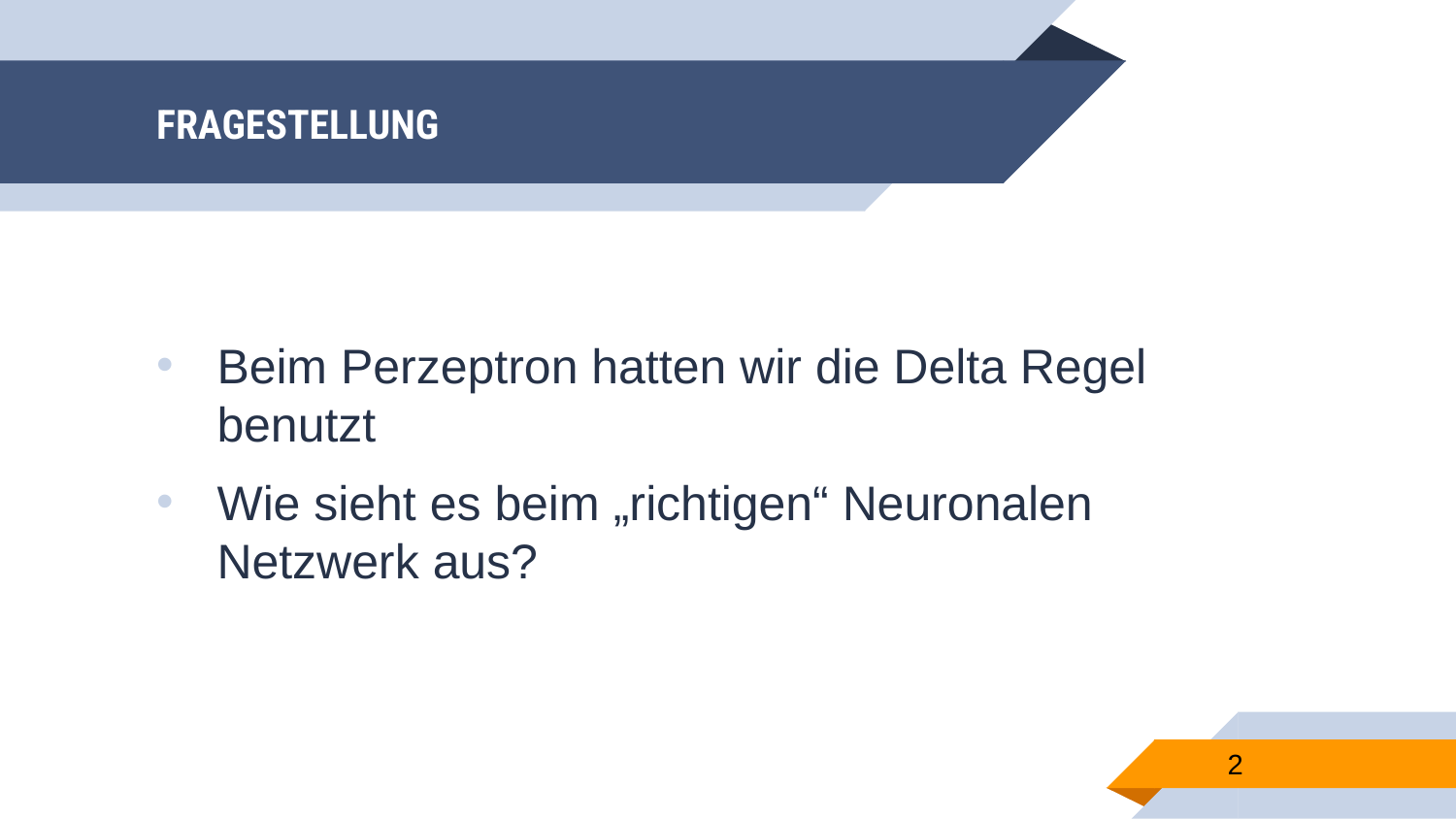

# FRAGESTELLUNG
Beim Perzeptron hatten wir die Delta Regel benutzt
Wie sieht es beim „richtigen“ Neuronalen Netzwerk aus?
2